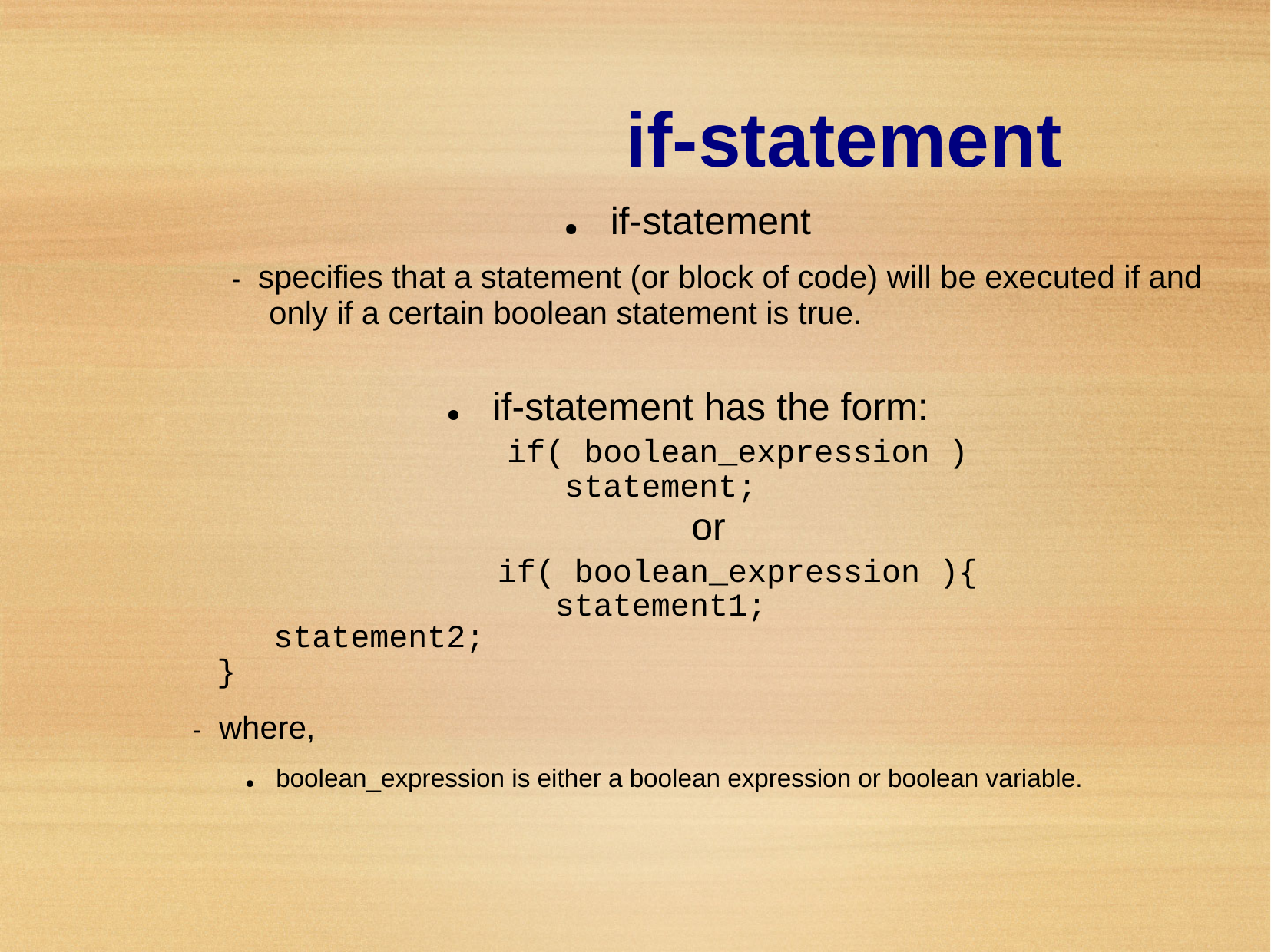

if-statement

●   if-statement

-  specifies that a statement (or block of code) will be executed if and
	only if a certain boolean statement is true.

●   if-statement has the form:

if( boolean_expression )
	statement;

or

if( boolean_expression ){
	statement1;

statement2;

}

-  where,

●   boolean_expression is either a boolean expression or boolean variable.